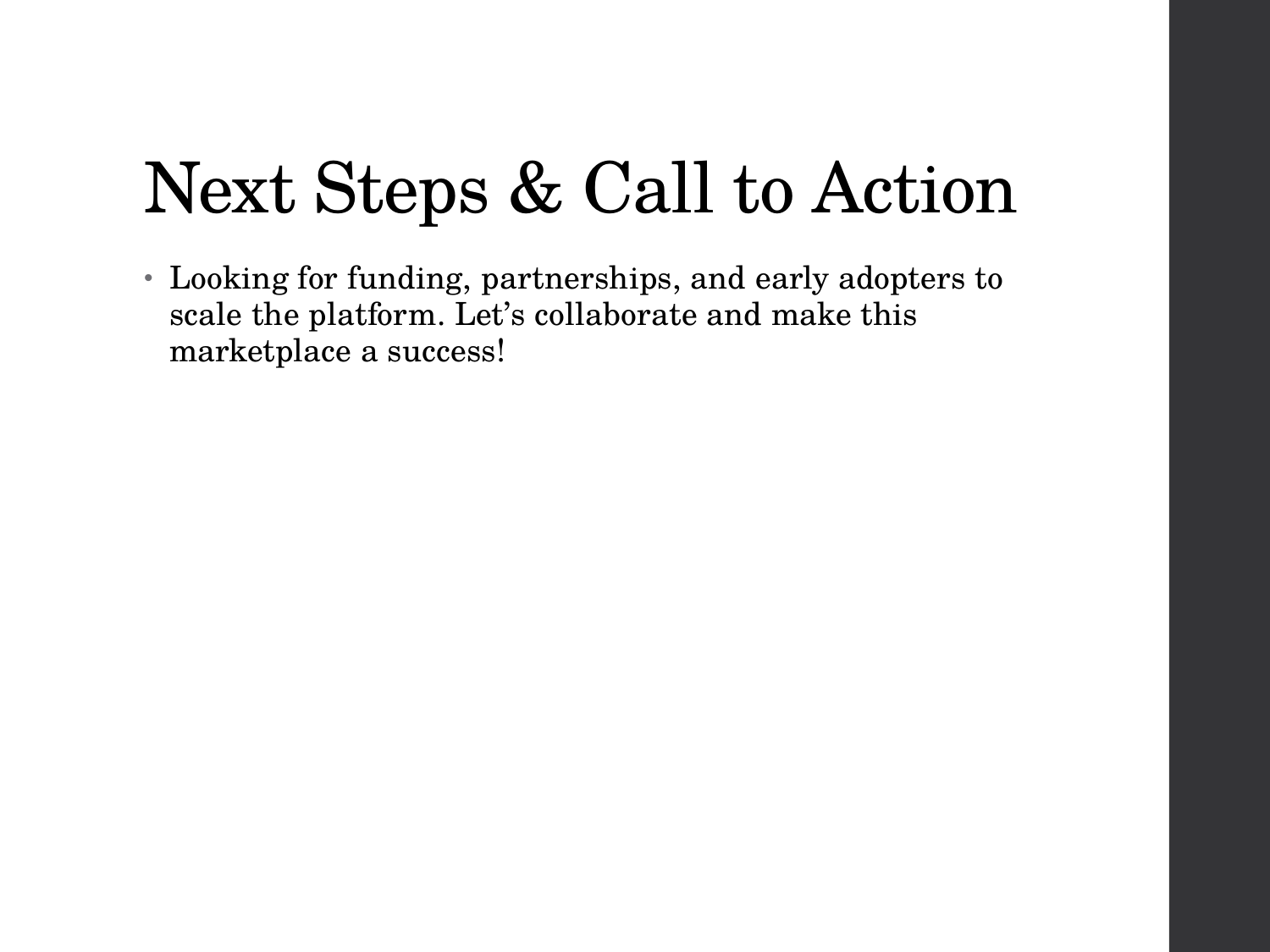

# Next Steps & Call to Action
Looking for funding, partnerships, and early adopters to scale the platform. Let’s collaborate and make this marketplace a success!